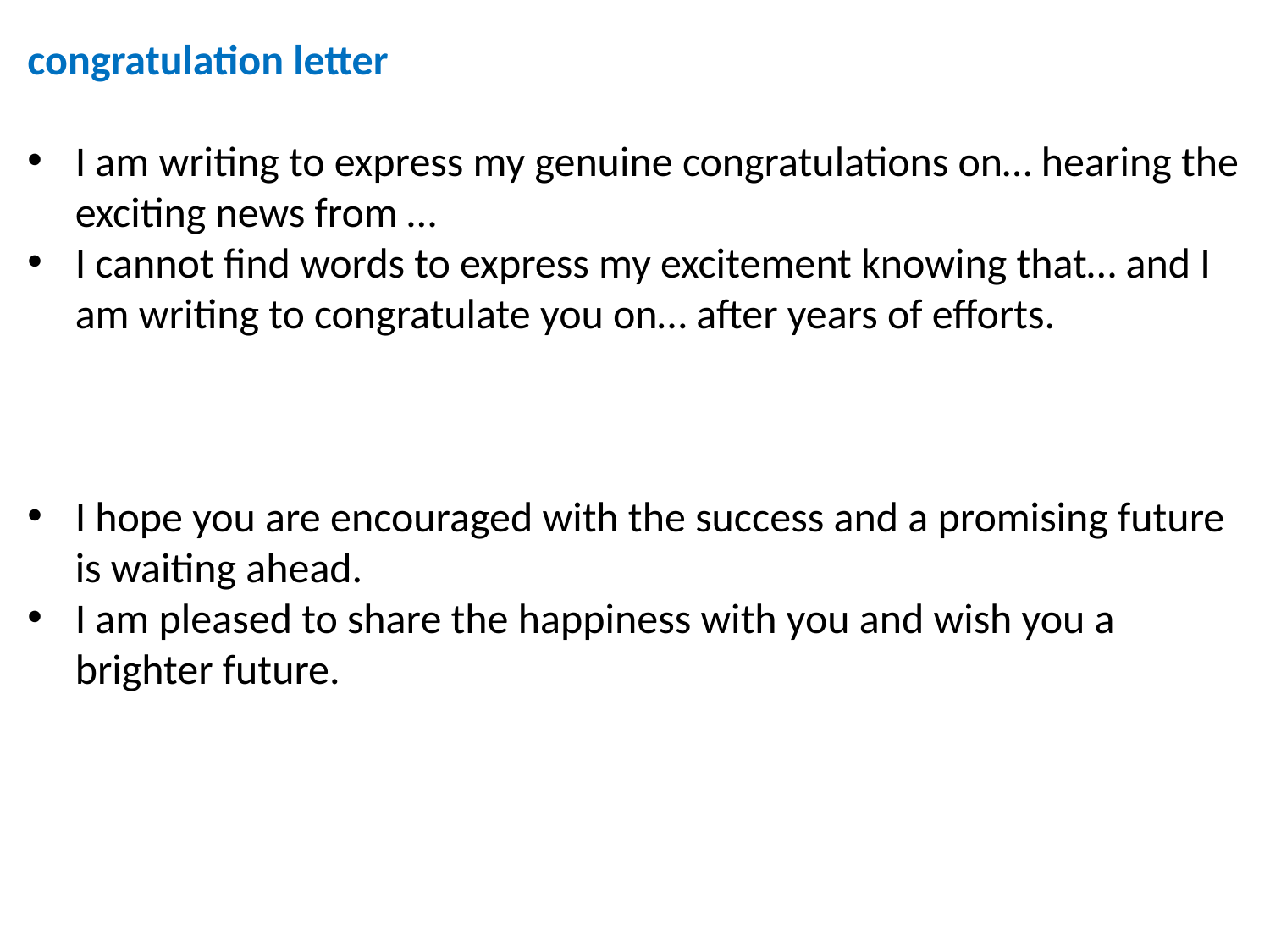

congratulation letter

I am writing to express my genuine congratulations on… hearing the exciting news from …
I cannot find words to express my excitement knowing that… and I am writing to congratulate you on… after years of efforts.

I hope you are encouraged with the success and a promising future is waiting ahead.
I am pleased to share the happiness with you and wish you a brighter future.